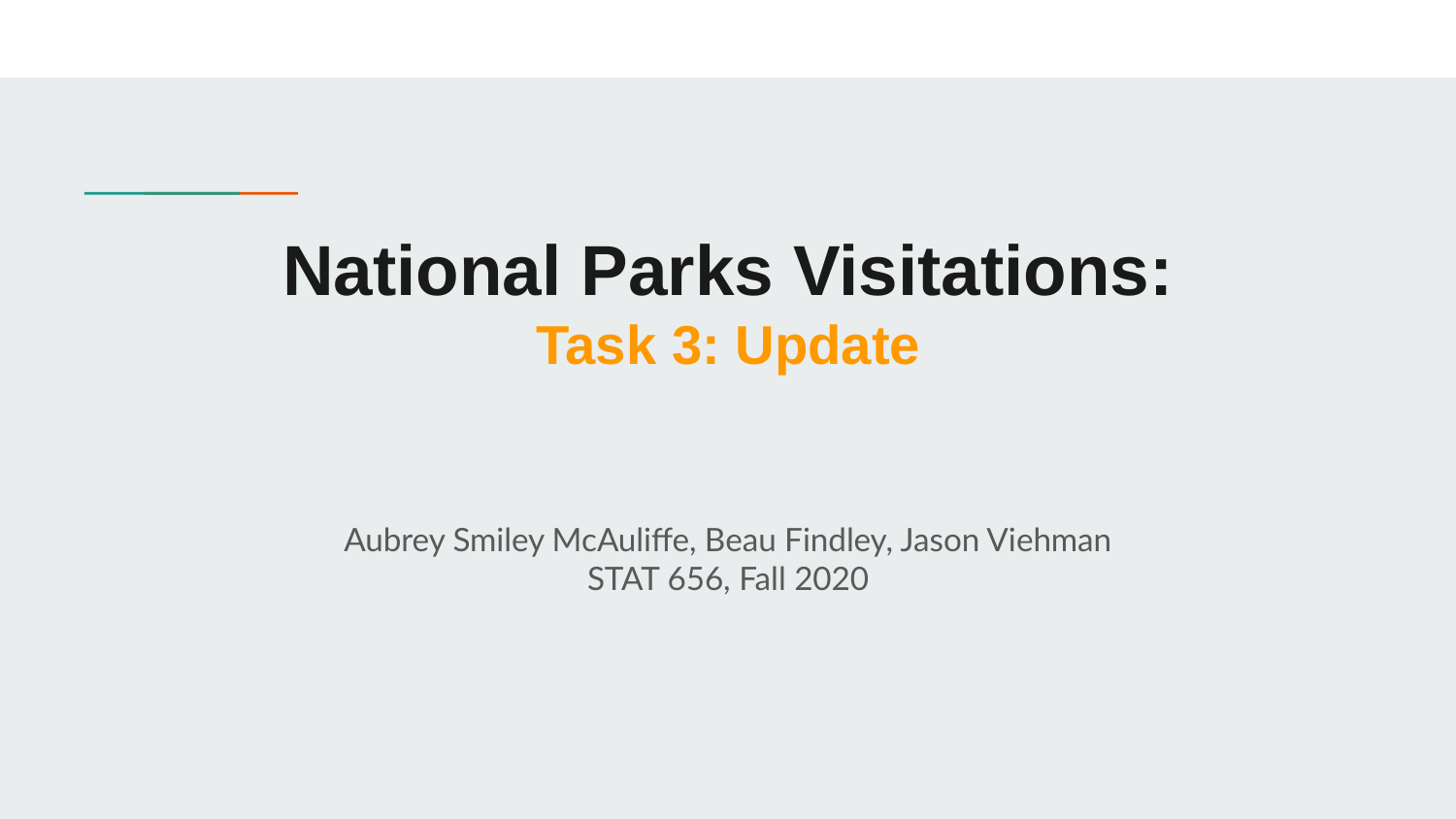

# National Parks Visitations:
Task 3: Update
Aubrey Smiley McAuliffe, Beau Findley, Jason Viehman
STAT 656, Fall 2020